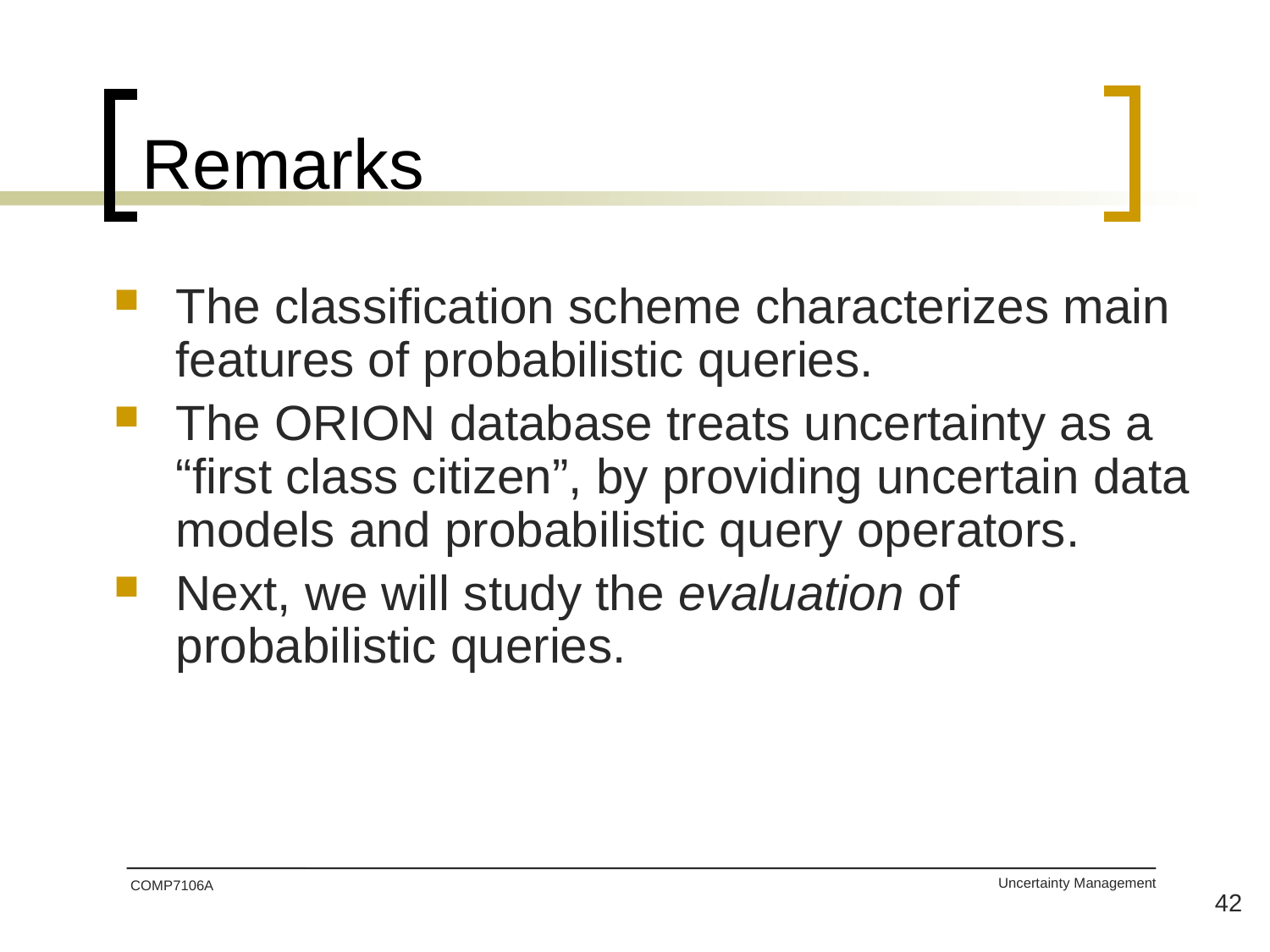

# Remarks
The classification scheme characterizes main features of probabilistic queries.
The ORION database treats uncertainty as a “first class citizen”, by providing uncertain data models and probabilistic query operators.
Next, we will study the evaluation of probabilistic queries.

COMP7106A
42